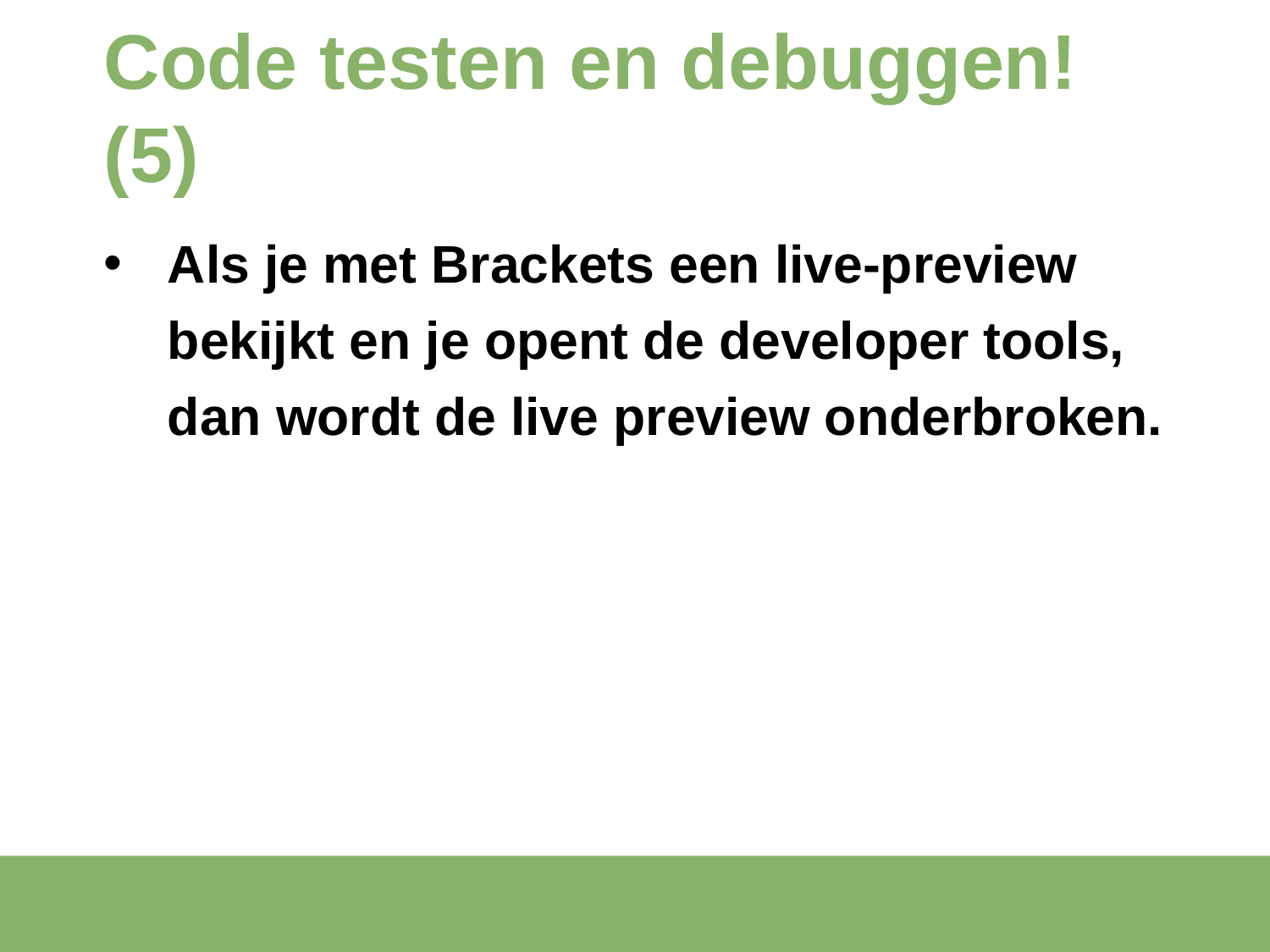

# Code testen en debuggen! (5)
Als je met Brackets een live-preview bekijkt en je opent de developer tools, dan wordt de live preview onderbroken.